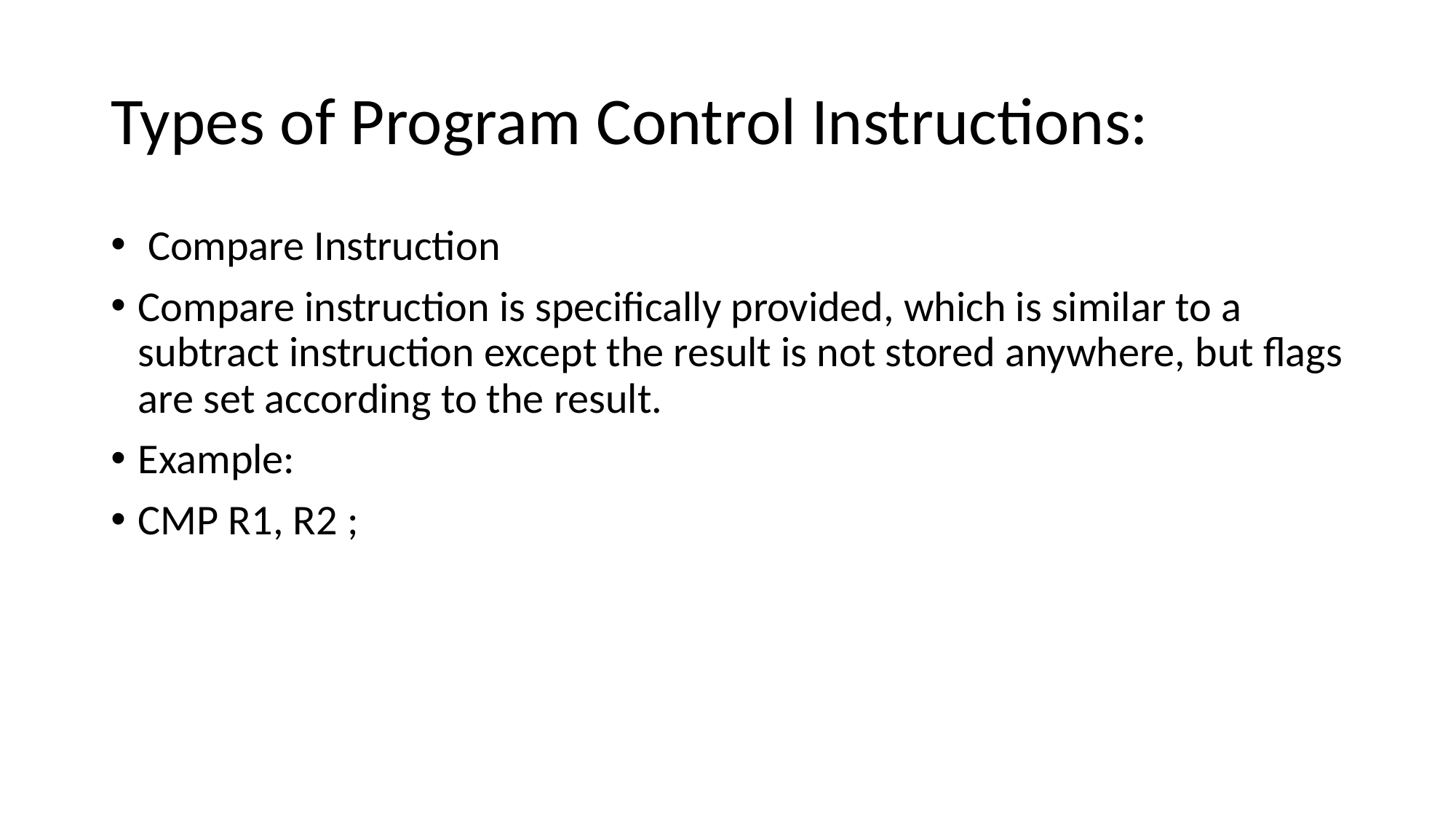

# Types of Program Control Instructions:
 Compare Instruction
Compare instruction is specifically provided, which is similar to a subtract instruction except the result is not stored anywhere, but flags are set according to the result.
Example:
CMP R1, R2 ;